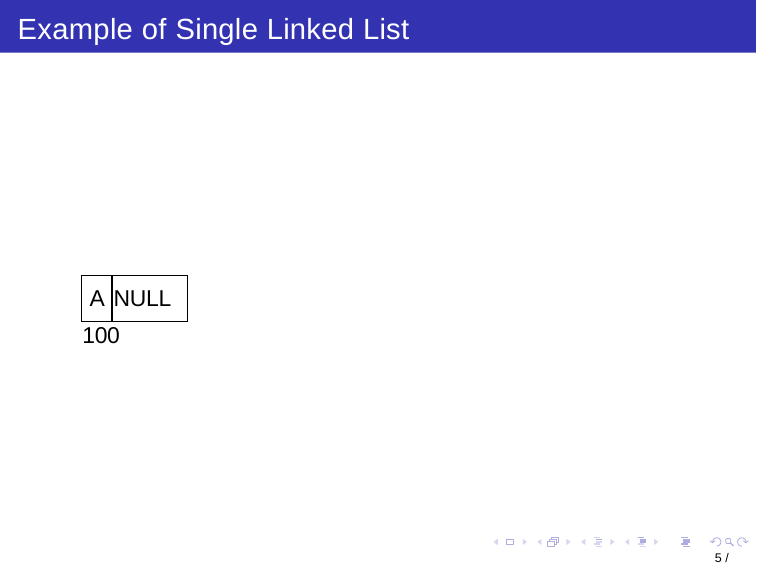

Example of Single Linked List
A NULL  100

5 / 65